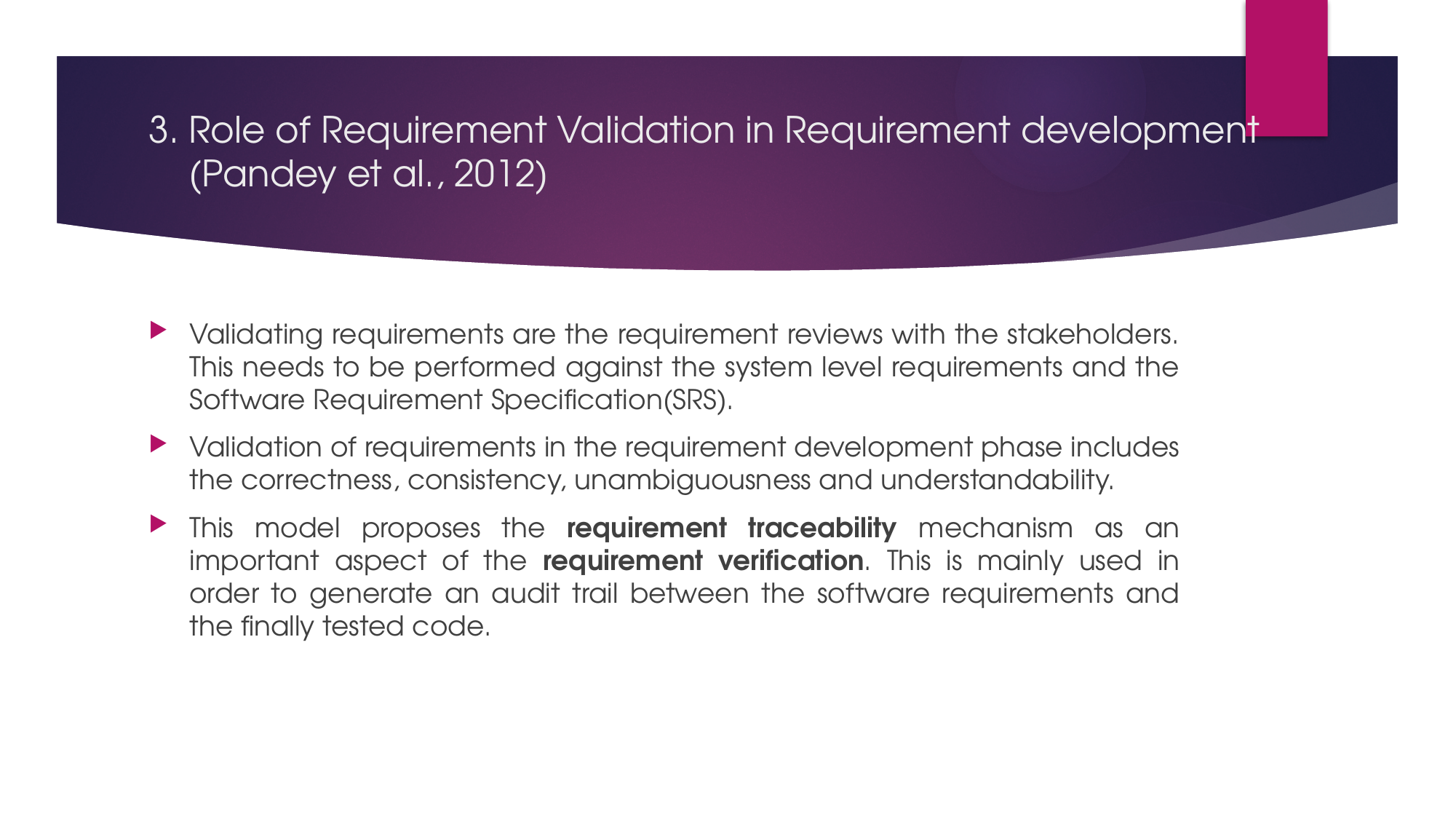

# 3. Role of Requirement Validation in Requirement development (Pandey et al., 2012)
Validating requirements are the requirement reviews with the stakeholders. This needs to be performed against the system level requirements and the Software Requirement Specification(SRS).
Validation of requirements in the requirement development phase includes the correctness, consistency, unambiguousness and understandability.
This model proposes the requirement traceability mechanism as an important aspect of the requirement verification. This is mainly used in order to generate an audit trail between the software requirements and the finally tested code.